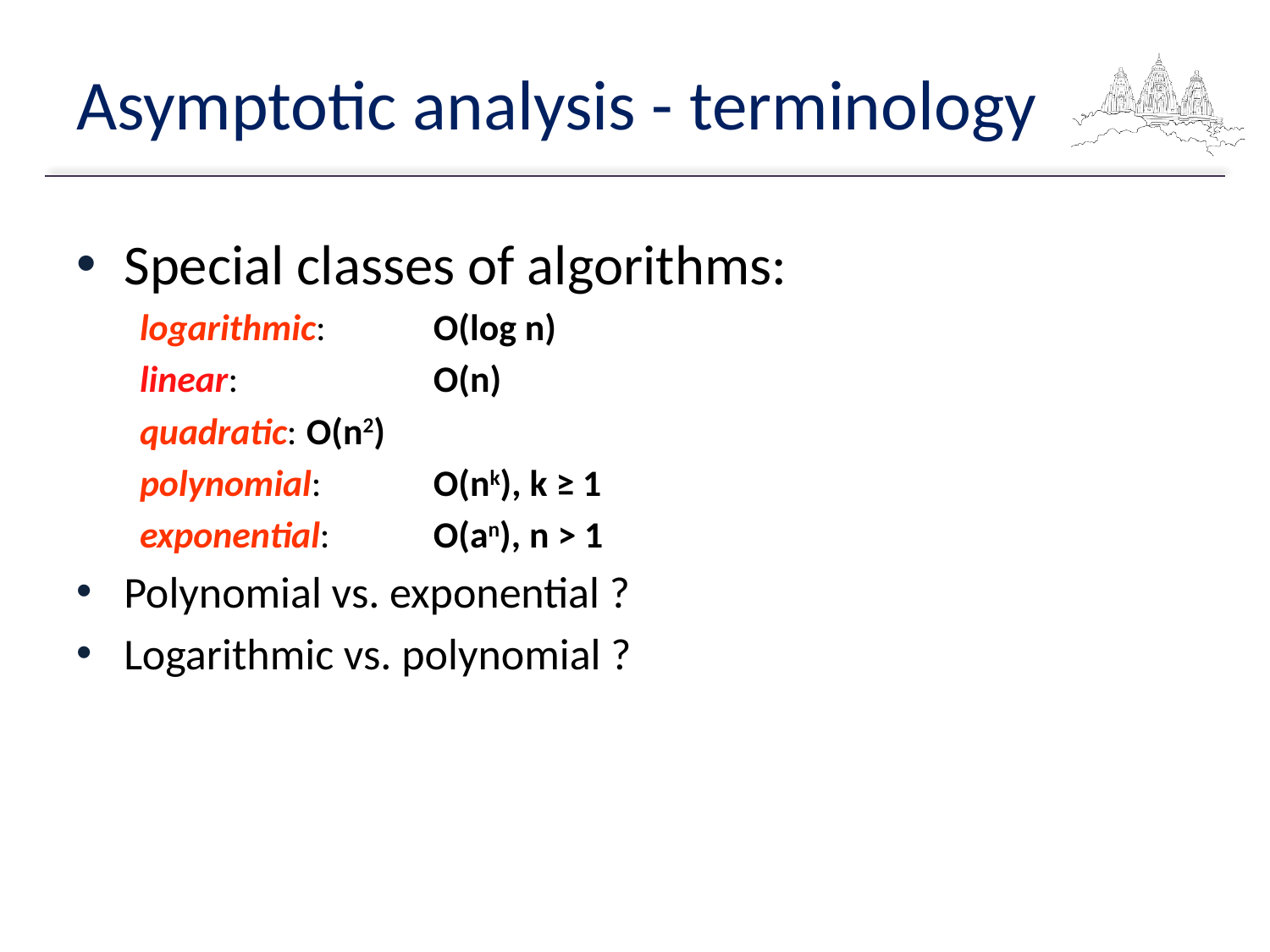

# Asymptotic analysis - terminology
Special classes of algorithms:
logarithmic:	O(log n)
linear:		O(n)
quadratic:	O(n2)
polynomial:	O(nk), k ≥ 1
exponential:	O(an), n > 1
Polynomial vs. exponential ?
Logarithmic vs. polynomial ?